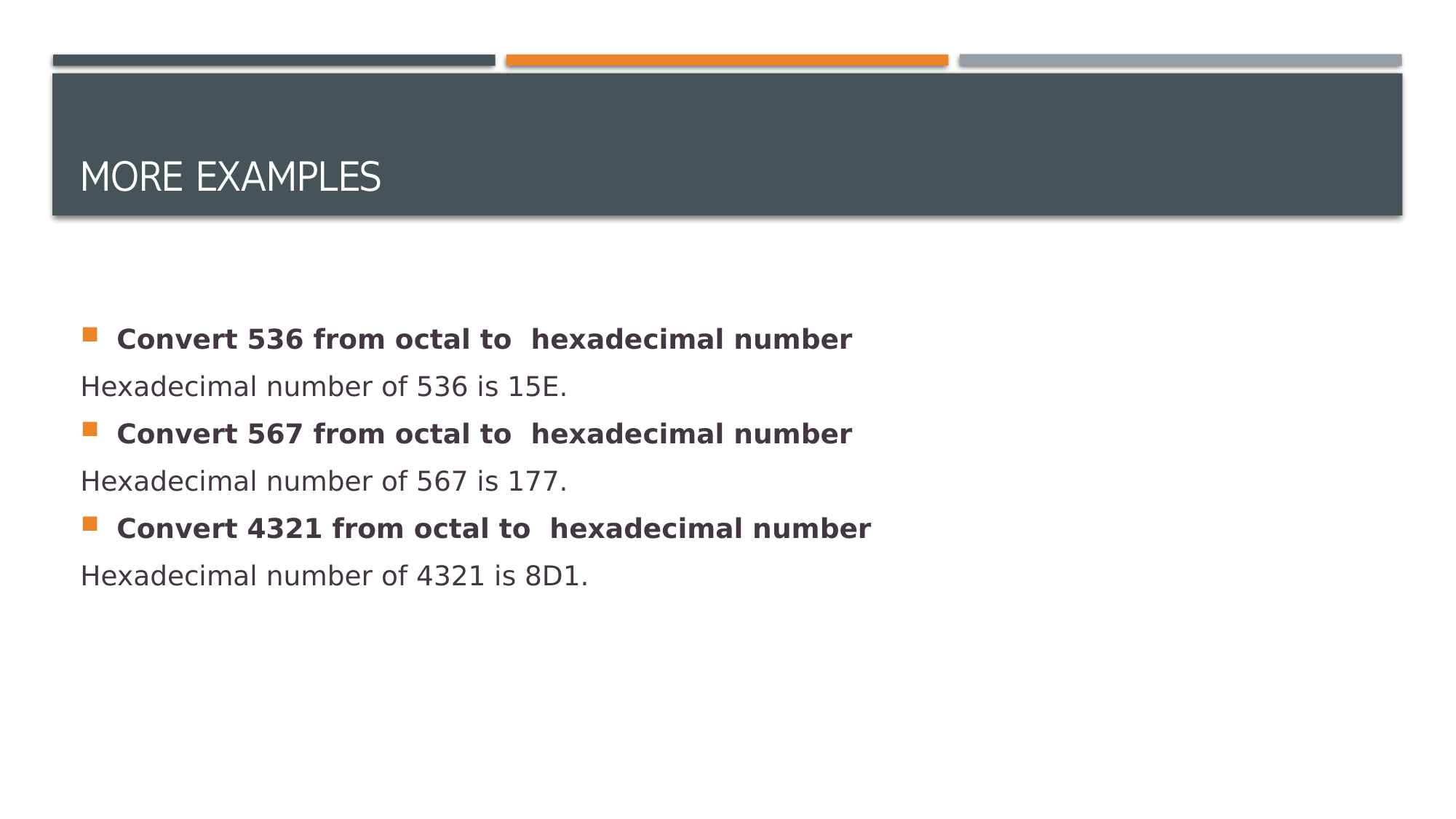

# More examples
Convert 536 from octal to  hexadecimal number
Hexadecimal number of 536 is 15E.
Convert 567 from octal to  hexadecimal number
Hexadecimal number of 567 is 177.
Convert 4321 from octal to  hexadecimal number
Hexadecimal number of 4321 is 8D1.